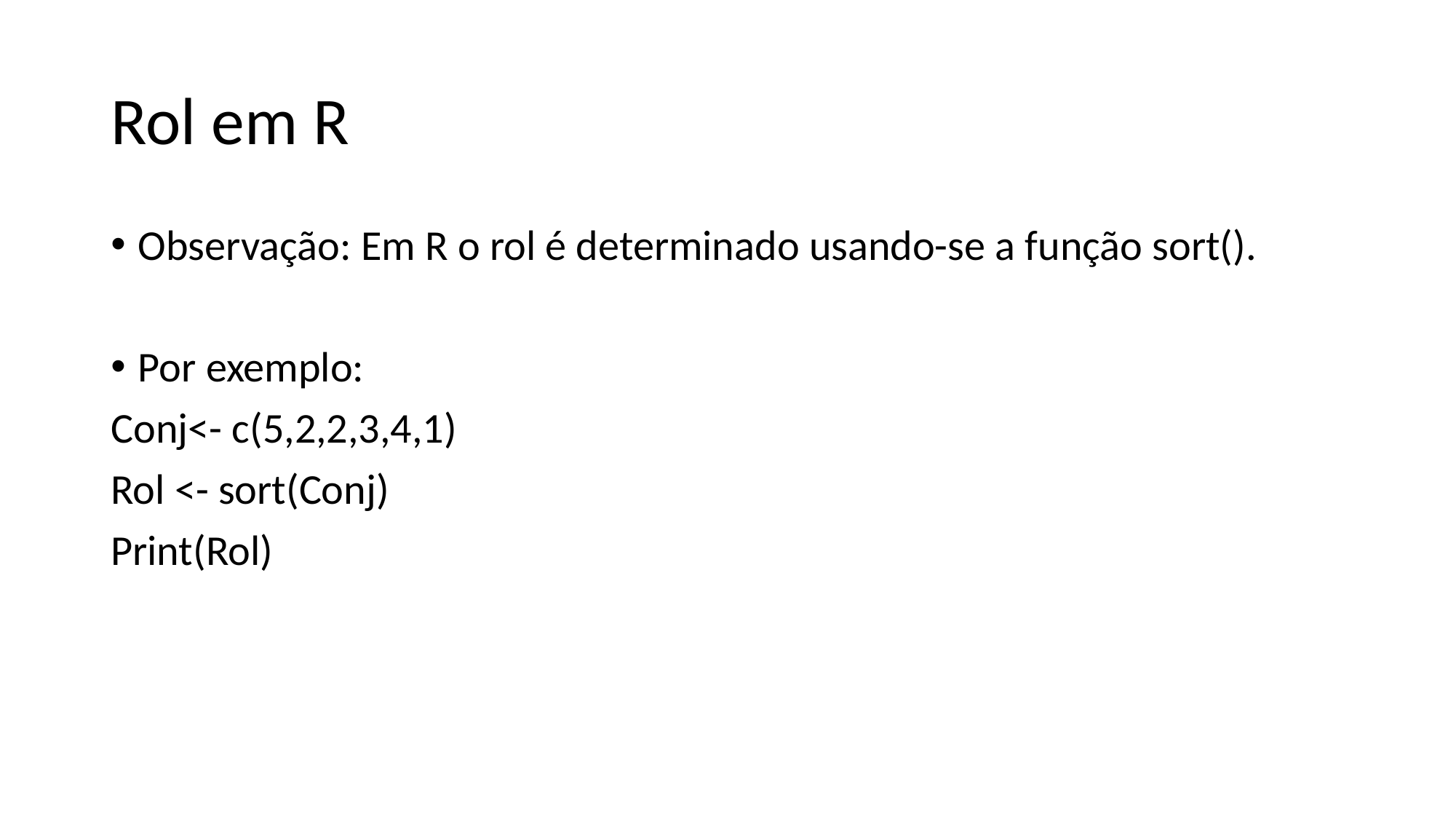

# Rol em R
Observação: Em R o rol é determinado usando-se a função sort().

Por exemplo:
Conj<- c(5,2,2,3,4,1)
Rol <- sort(Conj)
Print(Rol)